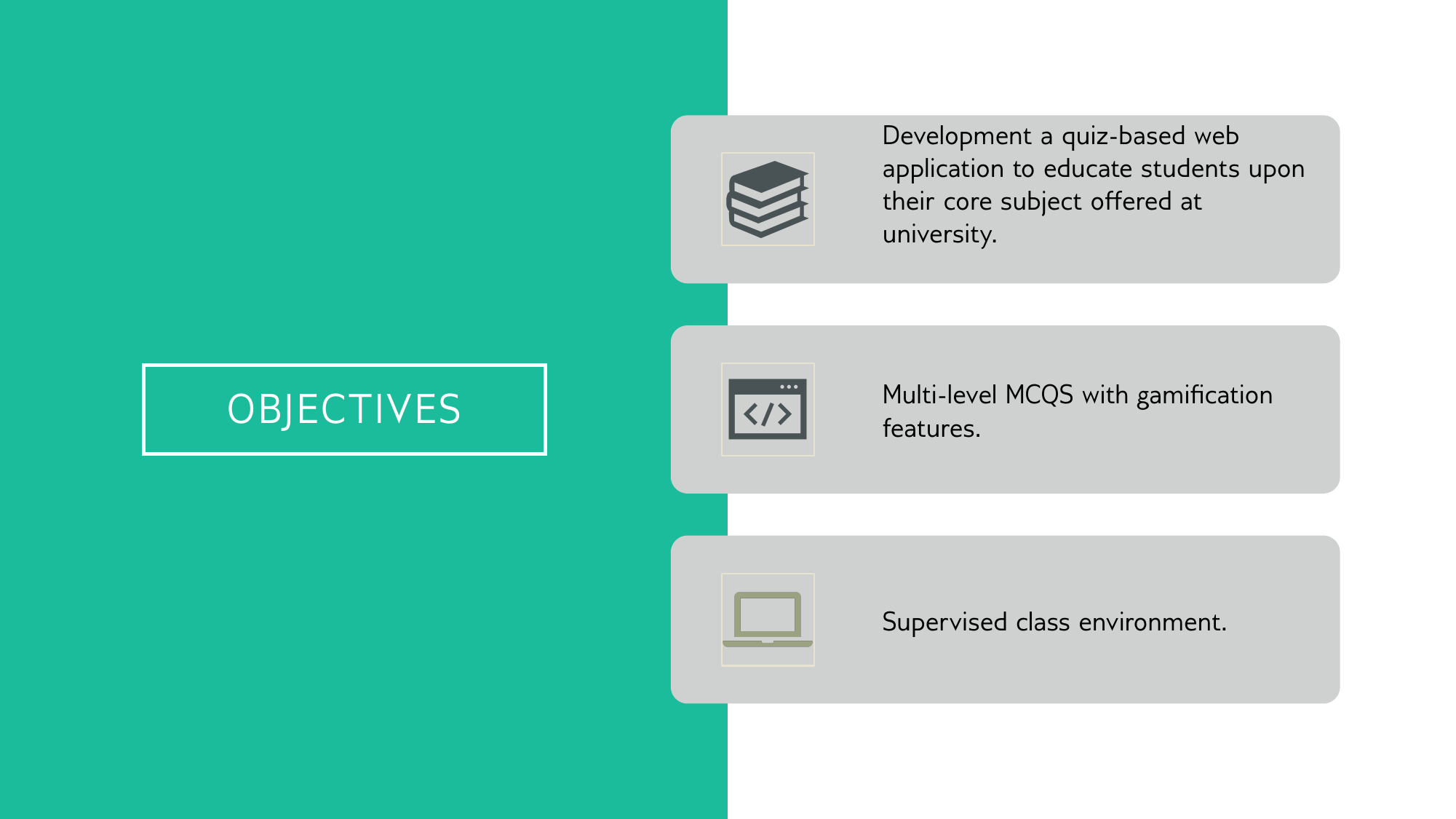

Development a quiz-based web application to educate students upon their core subject offered at university.
Multi-level MCQS with gamification features.
Supervised class environment.
# objectives